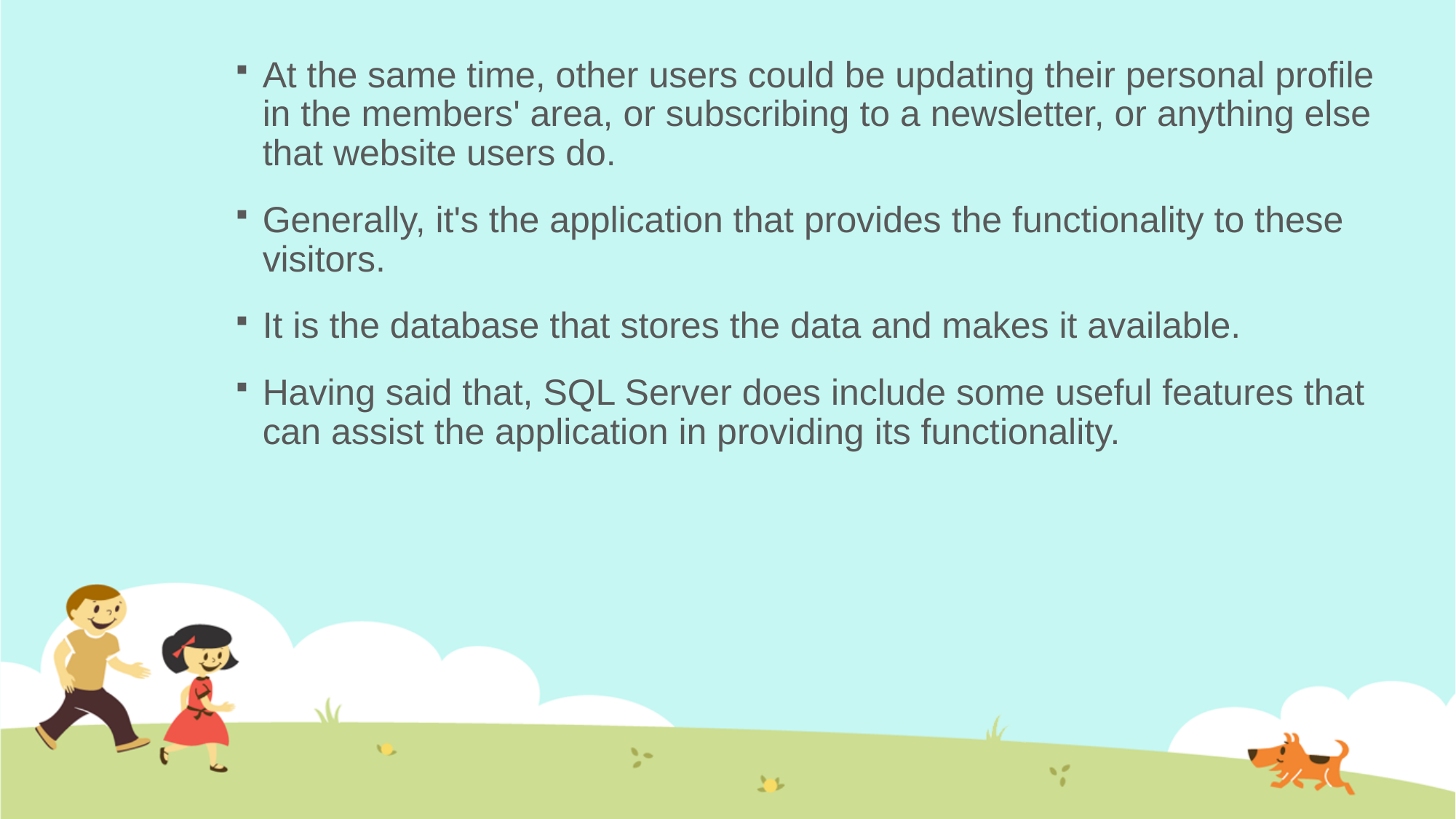

At the same time, other users could be updating their personal profile in the members' area, or subscribing to a newsletter, or anything else that website users do.
Generally, it's the application that provides the functionality to these visitors.
It is the database that stores the data and makes it available.
Having said that, SQL Server does include some useful features that can assist the application in providing its functionality.